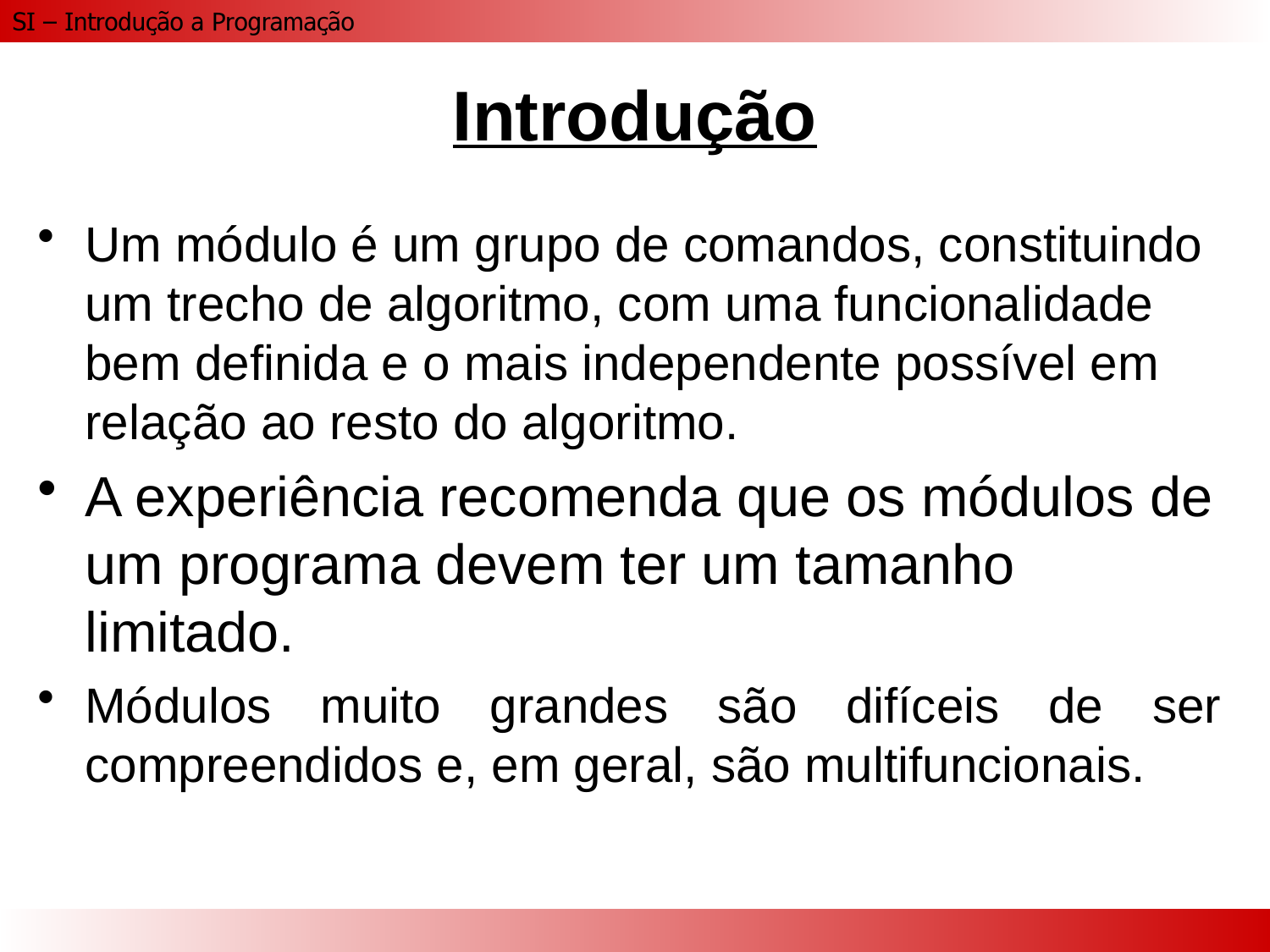

# Introdução
Um módulo é um grupo de comandos, constituindo um trecho de algoritmo, com uma funcionalidade bem definida e o mais independente possível em relação ao resto do algoritmo.
A experiência recomenda que os módulos de um programa devem ter um tamanho limitado.
Módulos muito grandes são difíceis de ser compreendidos e, em geral, são multifuncionais.